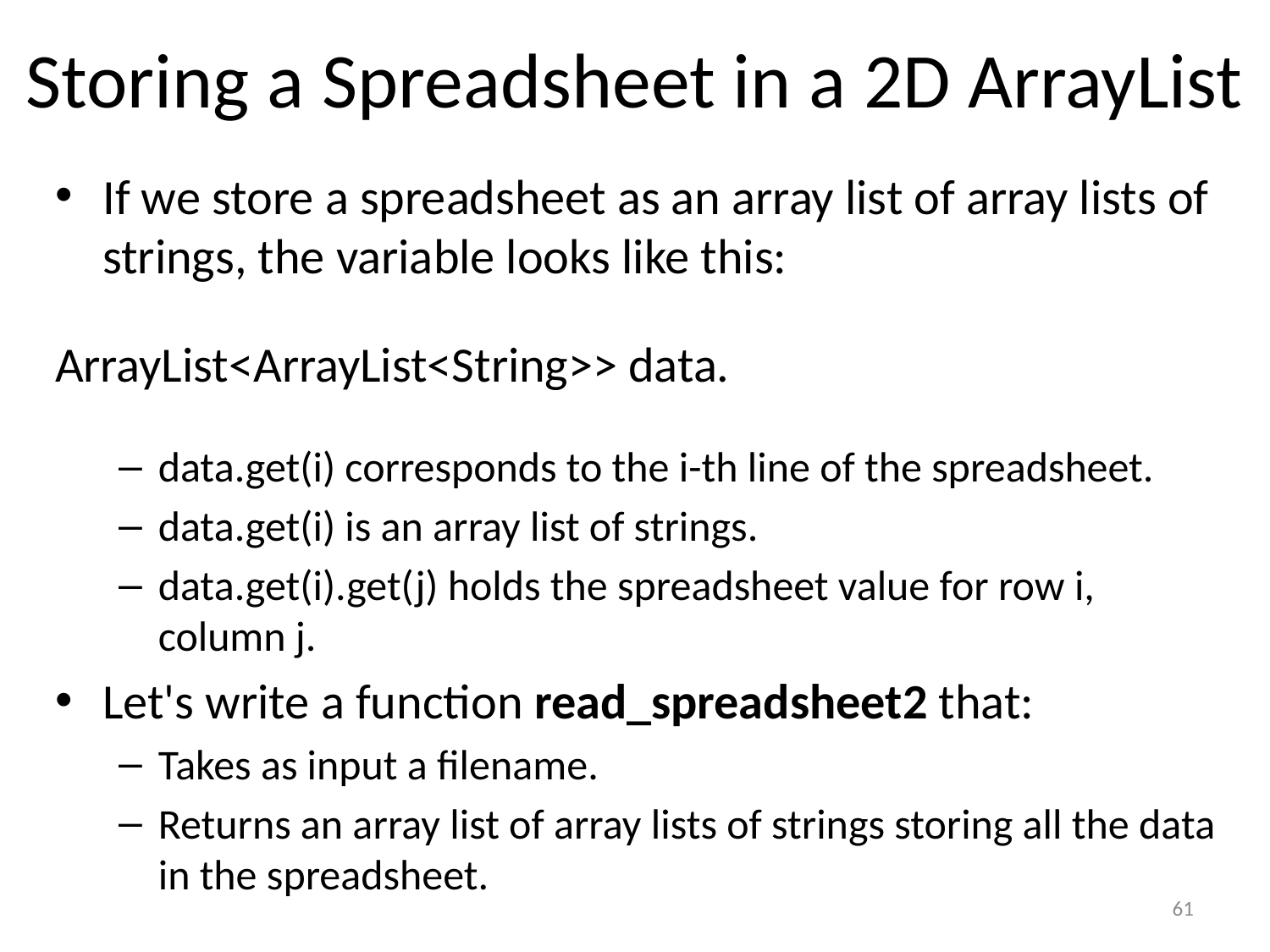

# Storing a Spreadsheet in a 2D ArrayList
If we store a spreadsheet as an array list of array lists of strings, the variable looks like this:

ArrayList<ArrayList<String>> data.

data.get(i) corresponds to the i-th line of the spreadsheet.
data.get(i) is an array list of strings.
data.get(i).get(j) holds the spreadsheet value for row i, column j.
Let's write a function read_spreadsheet2 that:
Takes as input a filename.
Returns an array list of array lists of strings storing all the data in the spreadsheet.
61